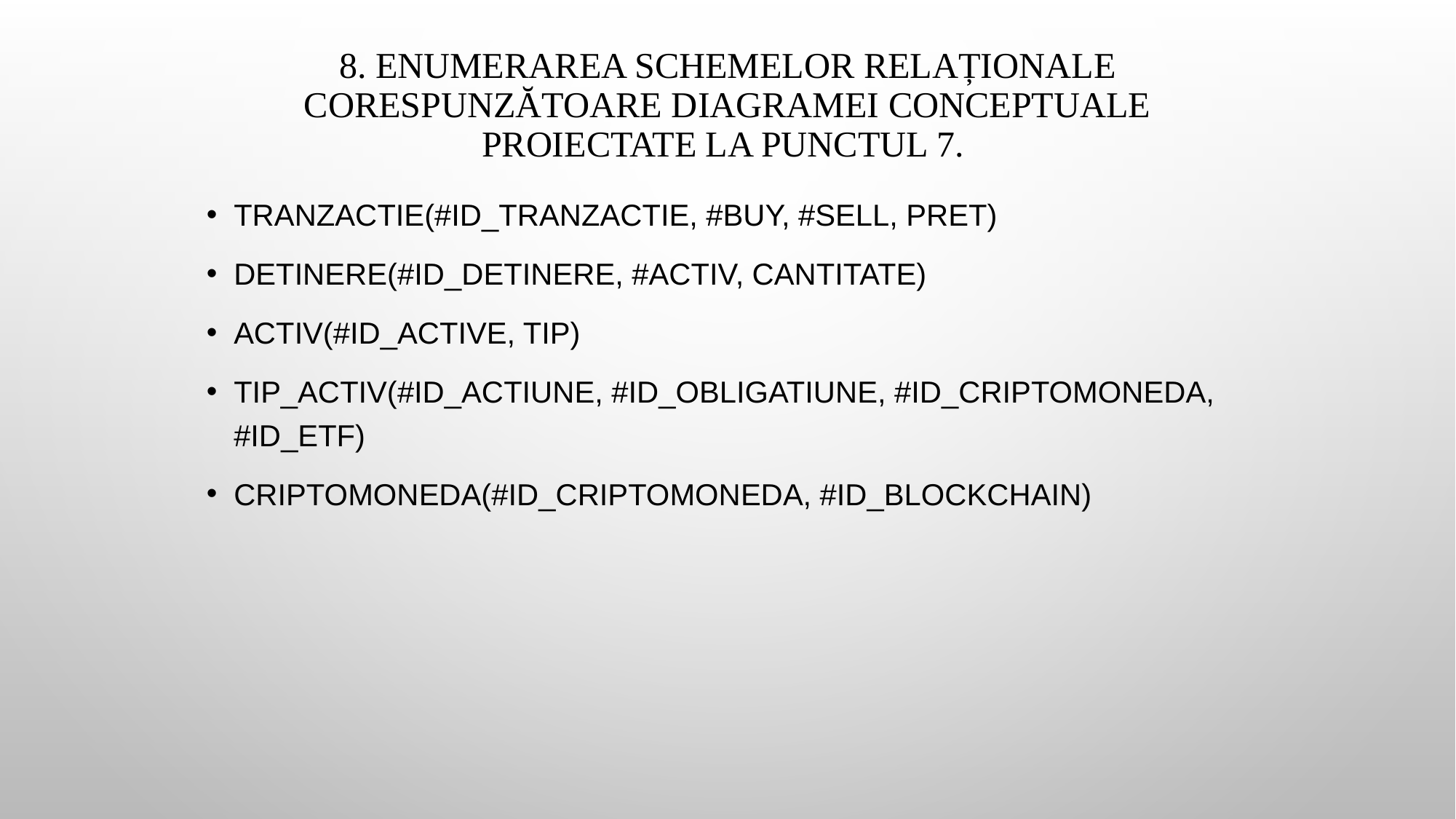

# 8. Enumerarea schemelor relaționale corespunzătoare diagramei conceptuale proiectate la punctul 7.
Tranzactie(#ID_tranzactie, #BUY, #SELL, pret)
Detinere(#ID_detinere, #activ, cantitate)
Activ(#id_active, tip)
Tip_activ(#id_actiune, #ID_obligatiune, #ID_criptomoneda, #ID_ETF)
cRIPTOMONEDA(#id_criptomoneda, #Id_Blockchain)